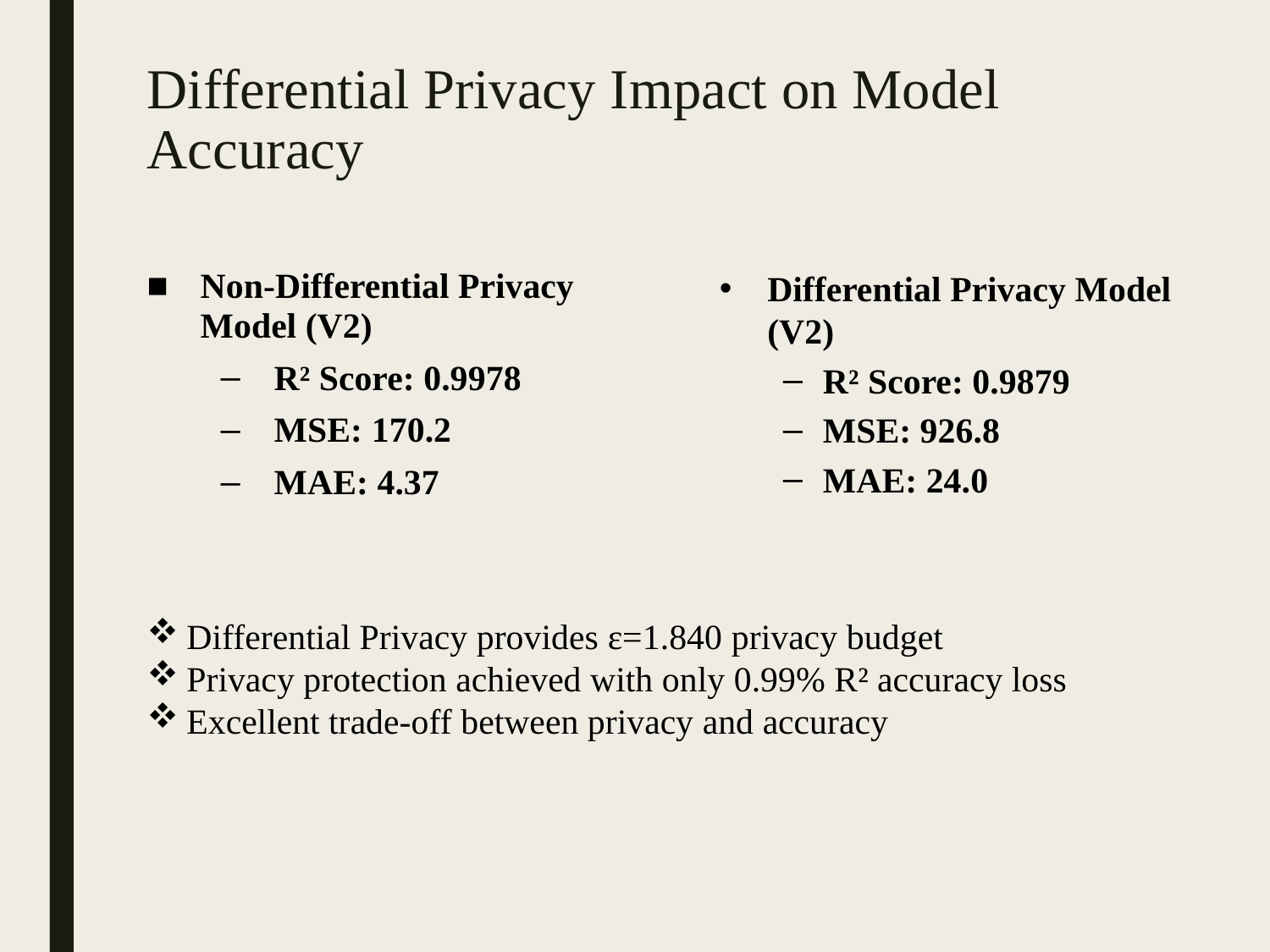

# Differential Privacy Impact on Model Accuracy
Non-Differential Privacy Model (V2)
R² Score: 0.9978
MSE: 170.2
MAE: 4.37
Differential Privacy Model (V2)
R² Score: 0.9879
MSE: 926.8
MAE: 24.0
Differential Privacy provides ε=1.840 privacy budget
Privacy protection achieved with only 0.99% R² accuracy loss
Excellent trade-off between privacy and accuracy